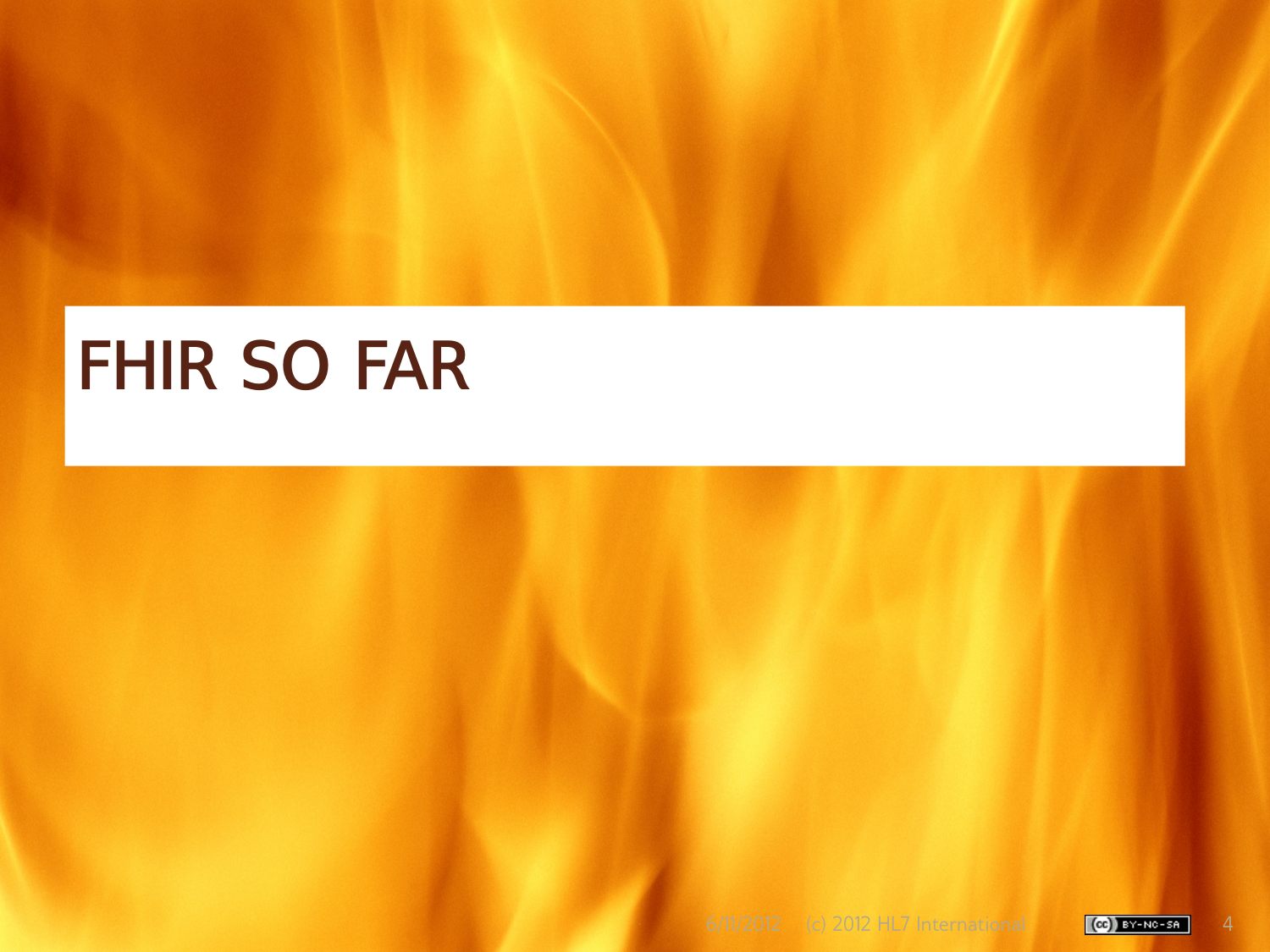

# Fhir SO FAR
6/11/2012
(c) 2012 HL7 International
4